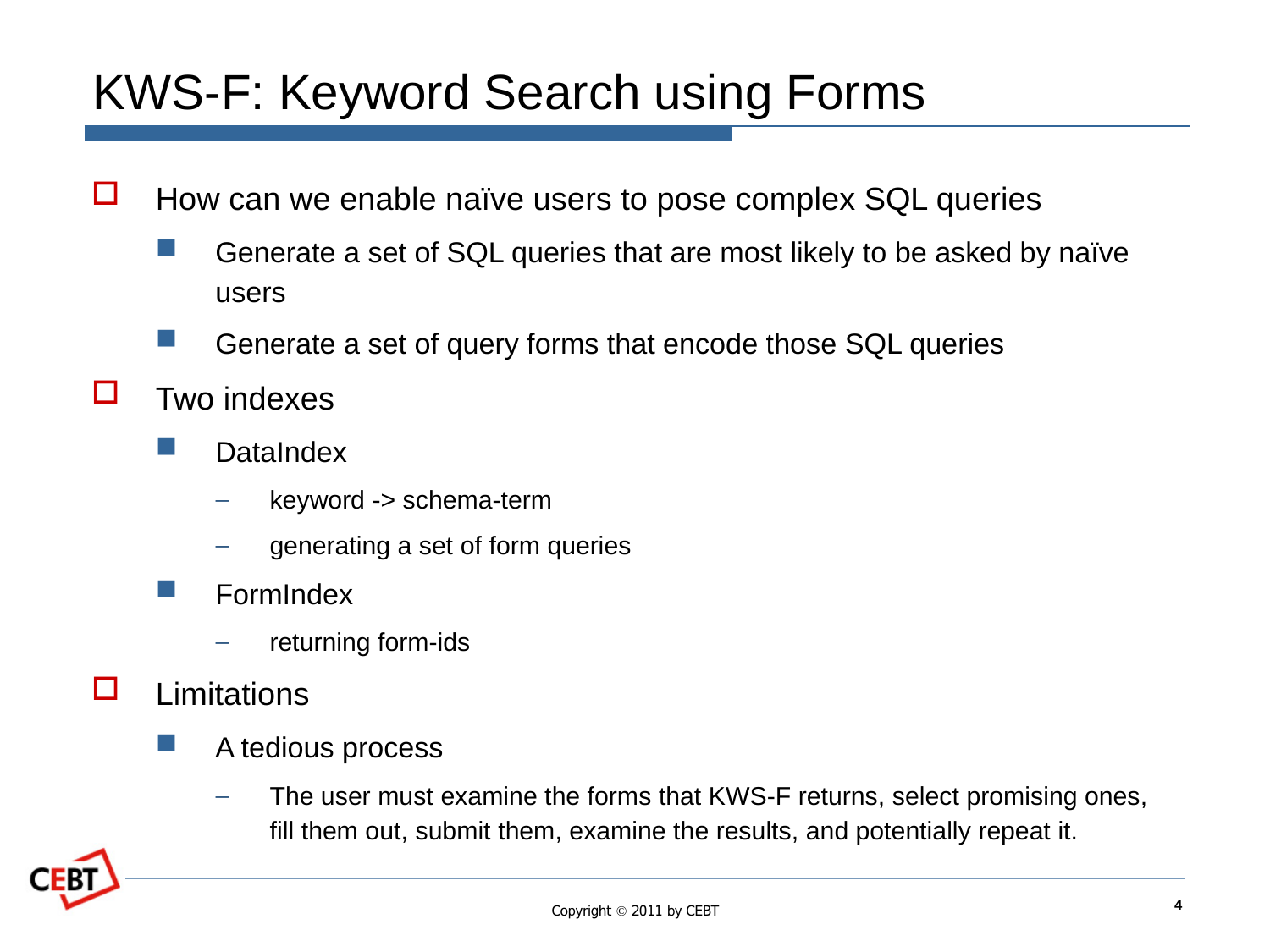

# KWS-F: Keyword Search using Forms
How can we enable naïve users to pose complex SQL queries
Generate a set of SQL queries that are most likely to be asked by naïve users
Generate a set of query forms that encode those SQL queries
Two indexes
DataIndex
keyword -> schema-term
generating a set of form queries
FormIndex
returning form-ids
Limitations
A tedious process
The user must examine the forms that KWS-F returns, select promising ones, fill them out, submit them, examine the results, and potentially repeat it.
4